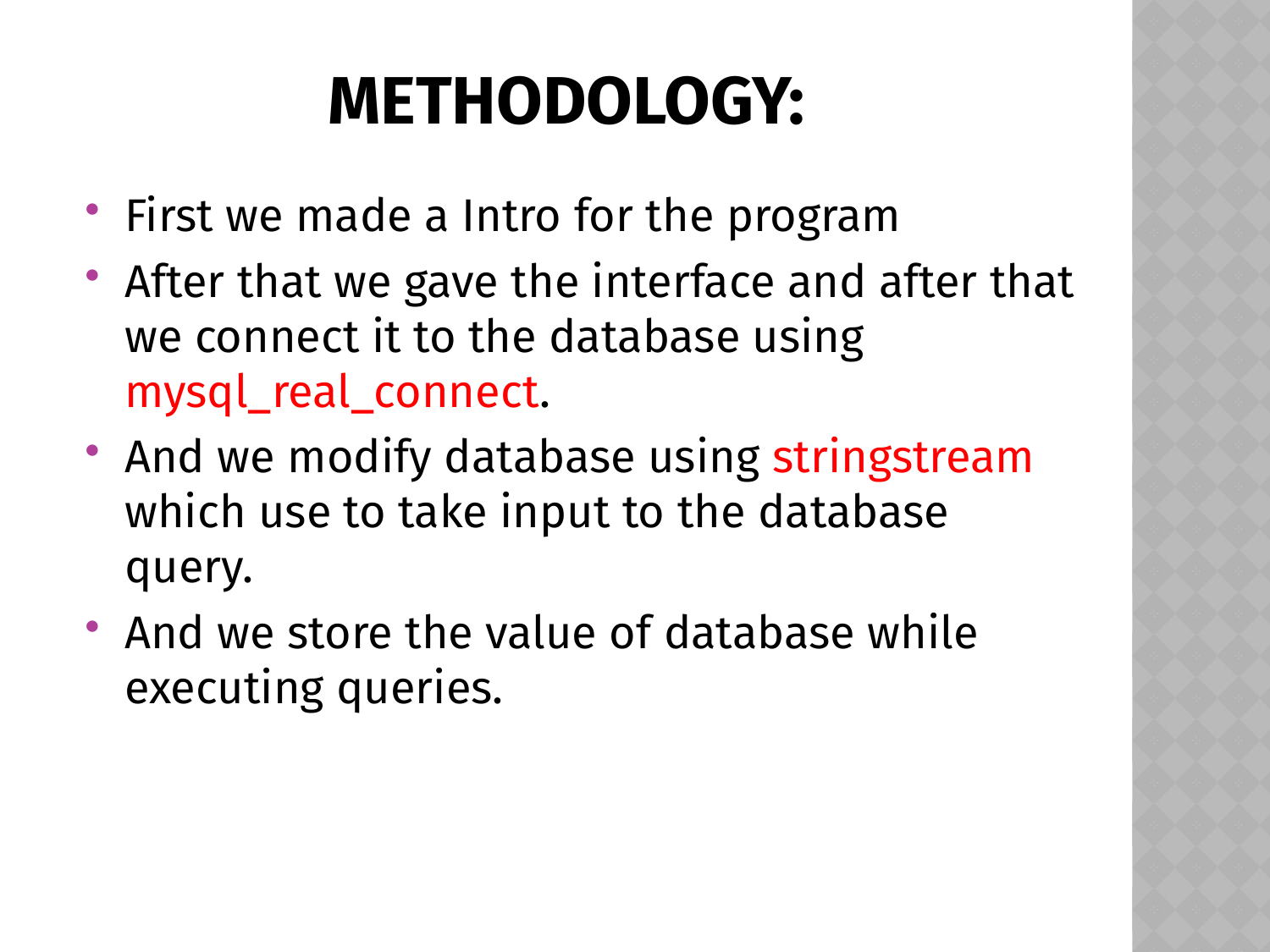

# Methodology:
First we made a Intro for the program
After that we gave the interface and after that we connect it to the database using mysql_real_connect.
And we modify database using stringstream which use to take input to the database query.
And we store the value of database while executing queries.